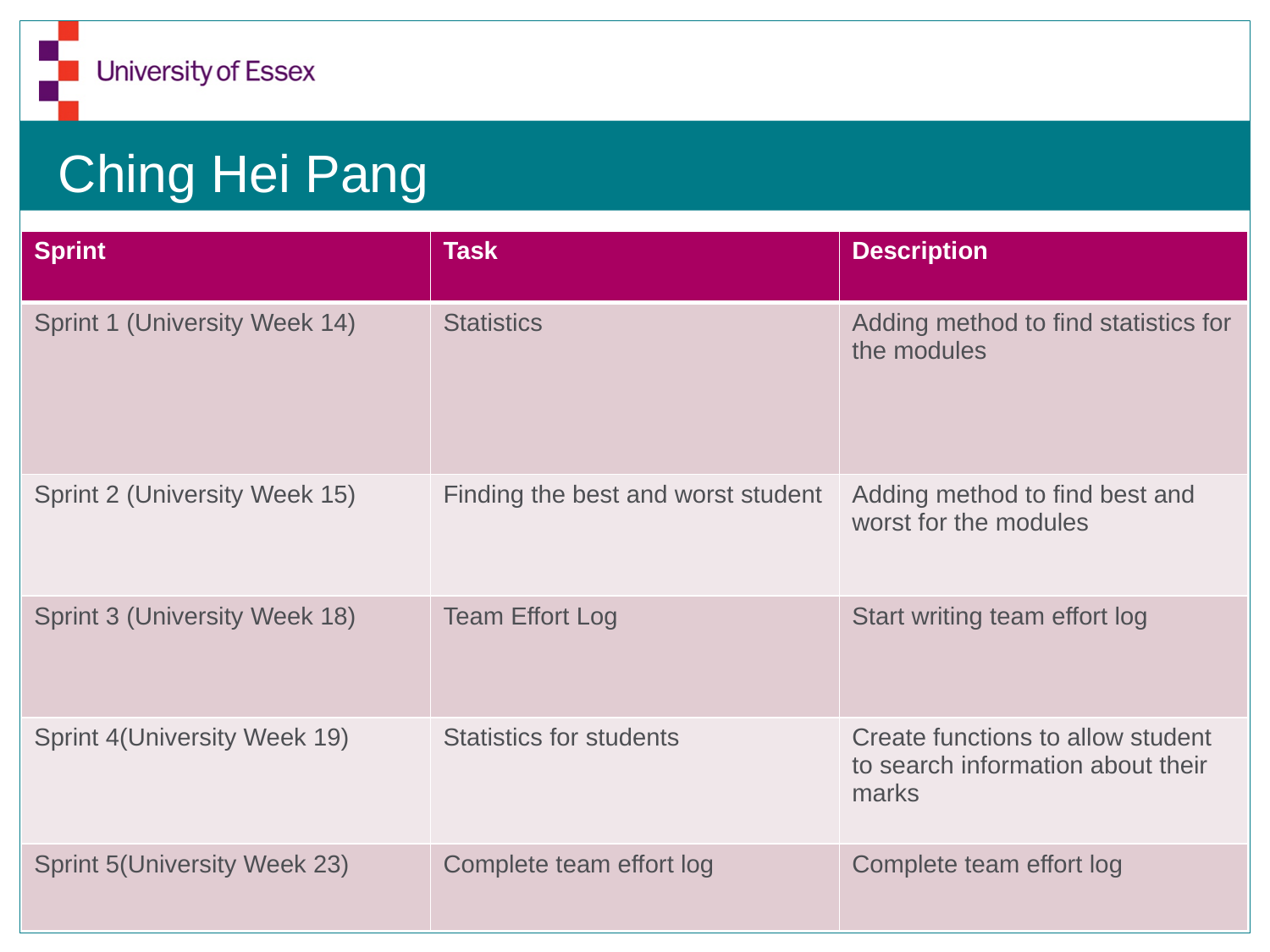

# Ching Hei Pang

| Sprint | Task | Description |
| --- | --- | --- |
| Sprint 1 (University Week 14) | Statistics | Adding method to find statistics for the modules |
| Sprint 2 (University Week 15) | Finding the best and worst student | Adding method to find best and worst for the modules |
| Sprint 3 (University Week 18) | Team Effort Log | Start writing team effort log |
| Sprint 4(University Week 19) | Statistics for students | Create functions to allow student to search information about their marks |
| Sprint 5(University Week 23) | Complete team effort log | Complete team effort log |